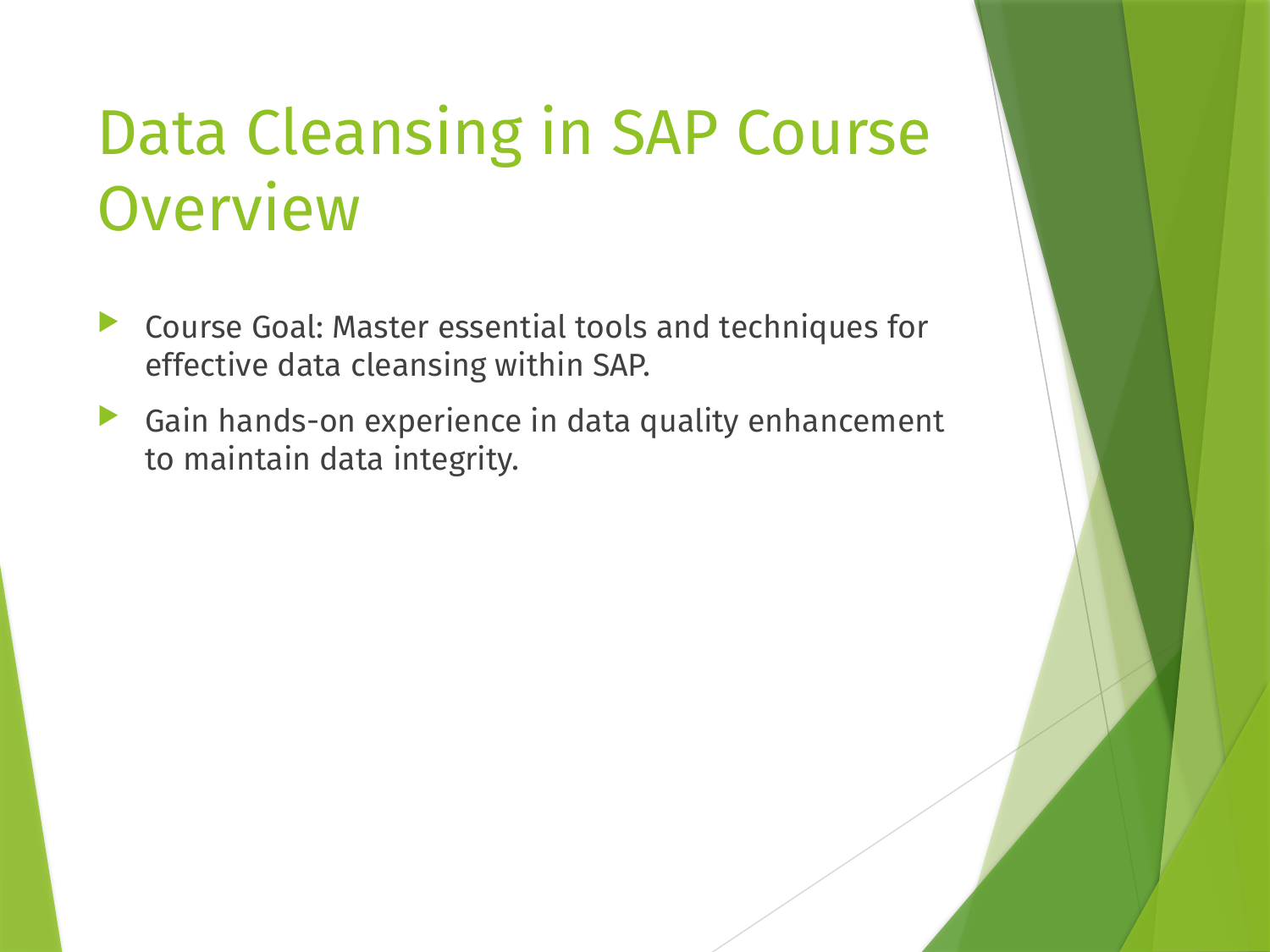

# Data Cleansing in SAP Course Overview
Course Goal: Master essential tools and techniques for effective data cleansing within SAP.
Gain hands-on experience in data quality enhancement to maintain data integrity.